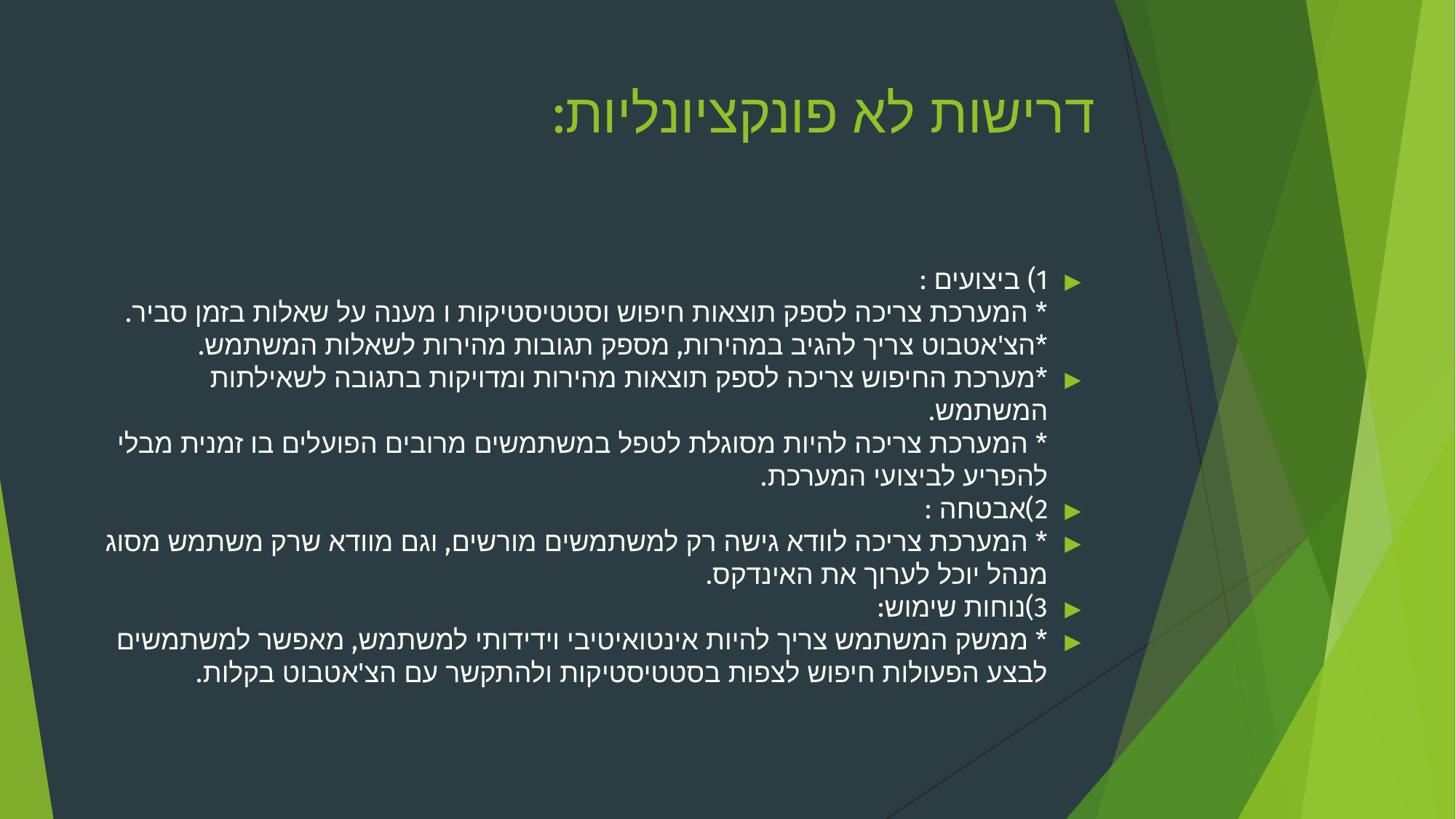

# דרישות לא פונקציונליות:
1) ביצועים :
* המערכת צריכה לספק תוצאות חיפוש וסטטיסטיקות ו מענה על שאלות בזמן סביר.
*הצ'אטבוט צריך להגיב במהירות, מספק תגובות מהירות לשאלות המשתמש.
*מערכת החיפוש צריכה לספק תוצאות מהירות ומדויקות בתגובה לשאילתות המשתמש.
* המערכת צריכה להיות מסוגלת לטפל במשתמשים מרובים הפועלים בו זמנית מבלי להפריע לביצועי המערכת.
2)אבטחה :
* המערכת צריכה לוודא גישה רק למשתמשים מורשים, וגם מוודא שרק משתמש מסוג מנהל יוכל לערוך את האינדקס.
3)נוחות שימוש:
* ממשק המשתמש צריך להיות אינטואיטיבי וידידותי למשתמש, מאפשר למשתמשים לבצע הפעולות חיפוש לצפות בסטטיסטיקות ולהתקשר עם הצ'אטבוט בקלות.